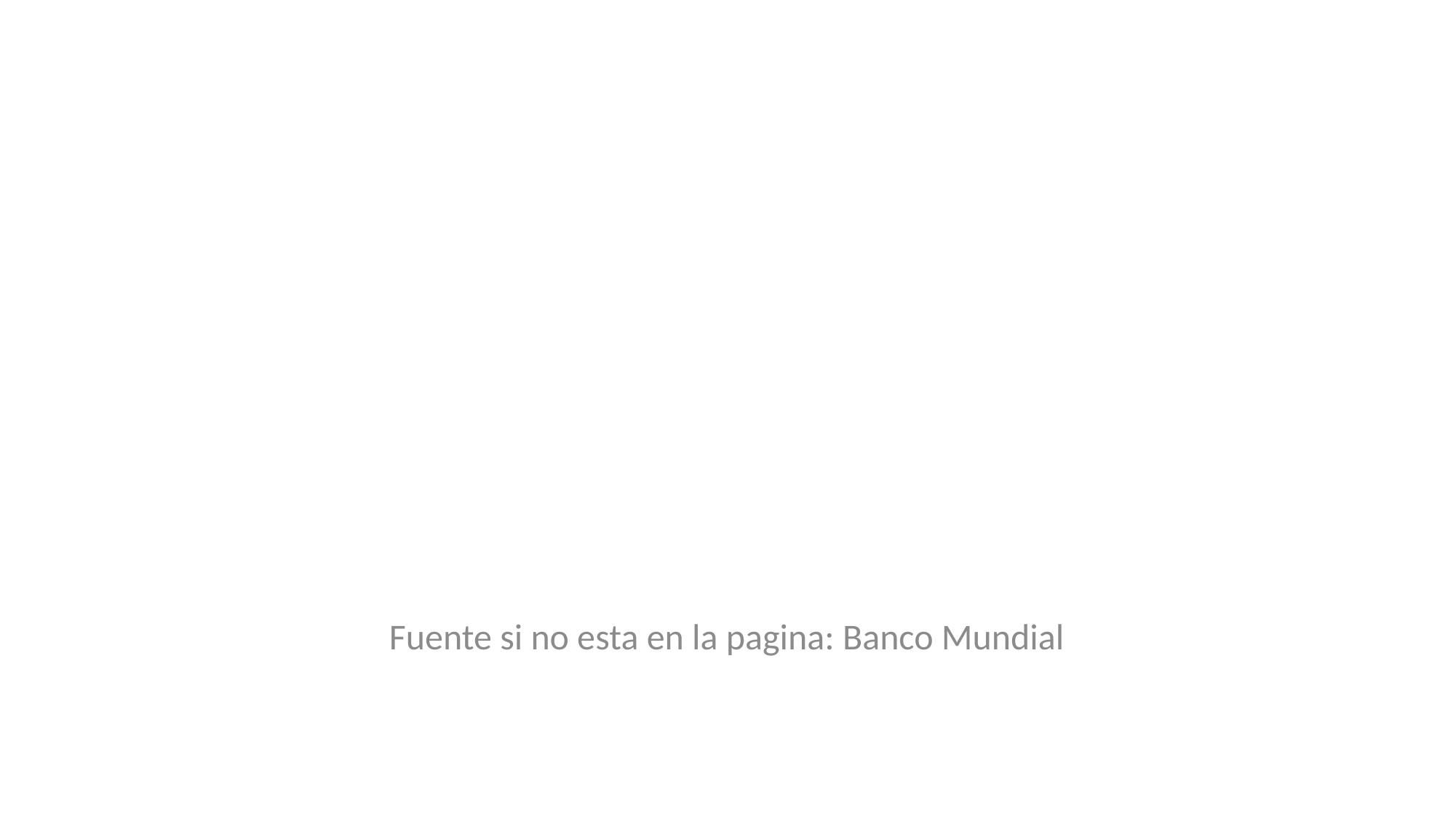

Fuente si no esta en la pagina: Banco Mundial